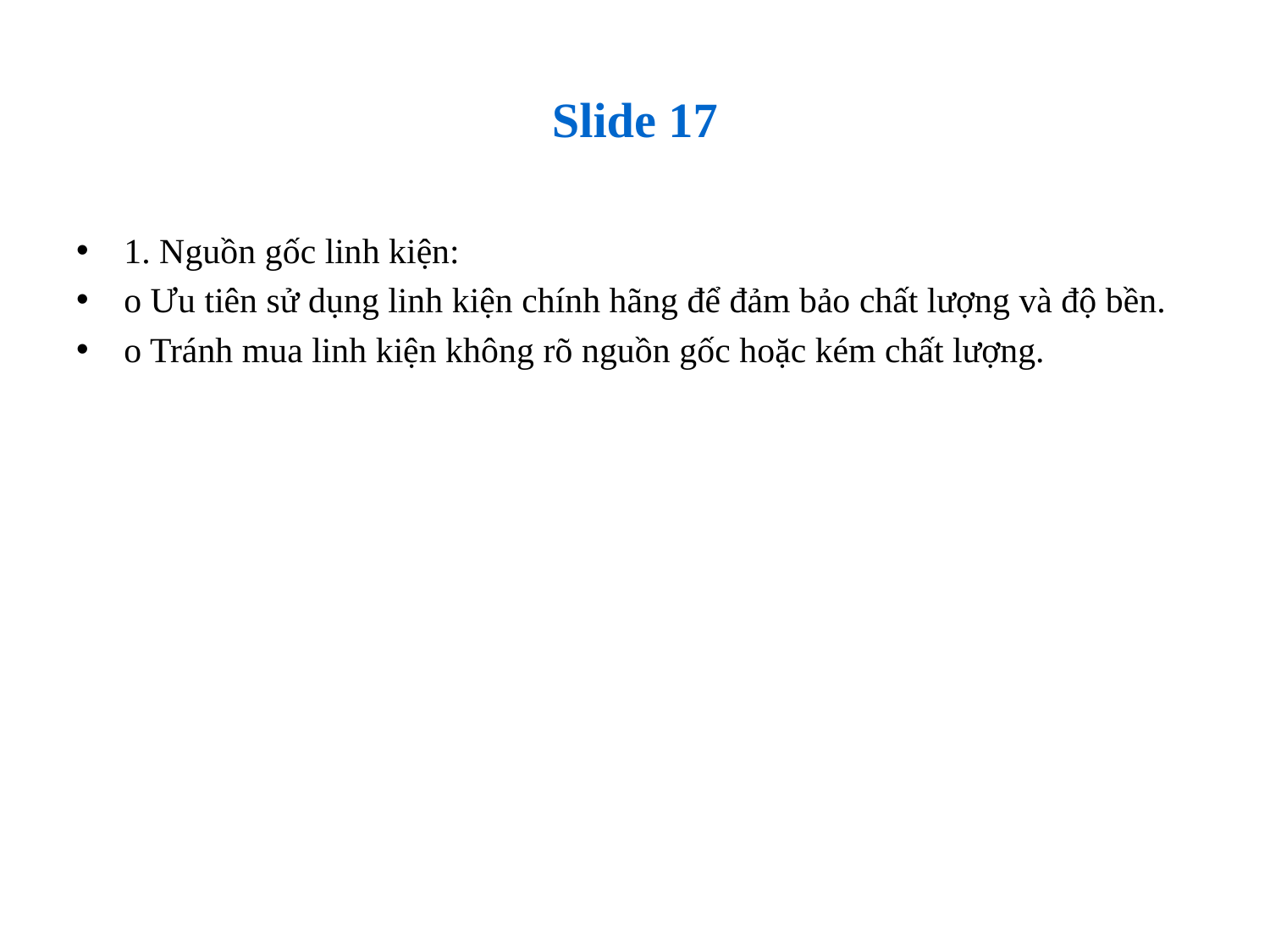

# Slide 17
1. Nguồn gốc linh kiện:
o Ưu tiên sử dụng linh kiện chính hãng để đảm bảo chất lượng và độ bền.
o Tránh mua linh kiện không rõ nguồn gốc hoặc kém chất lượng.